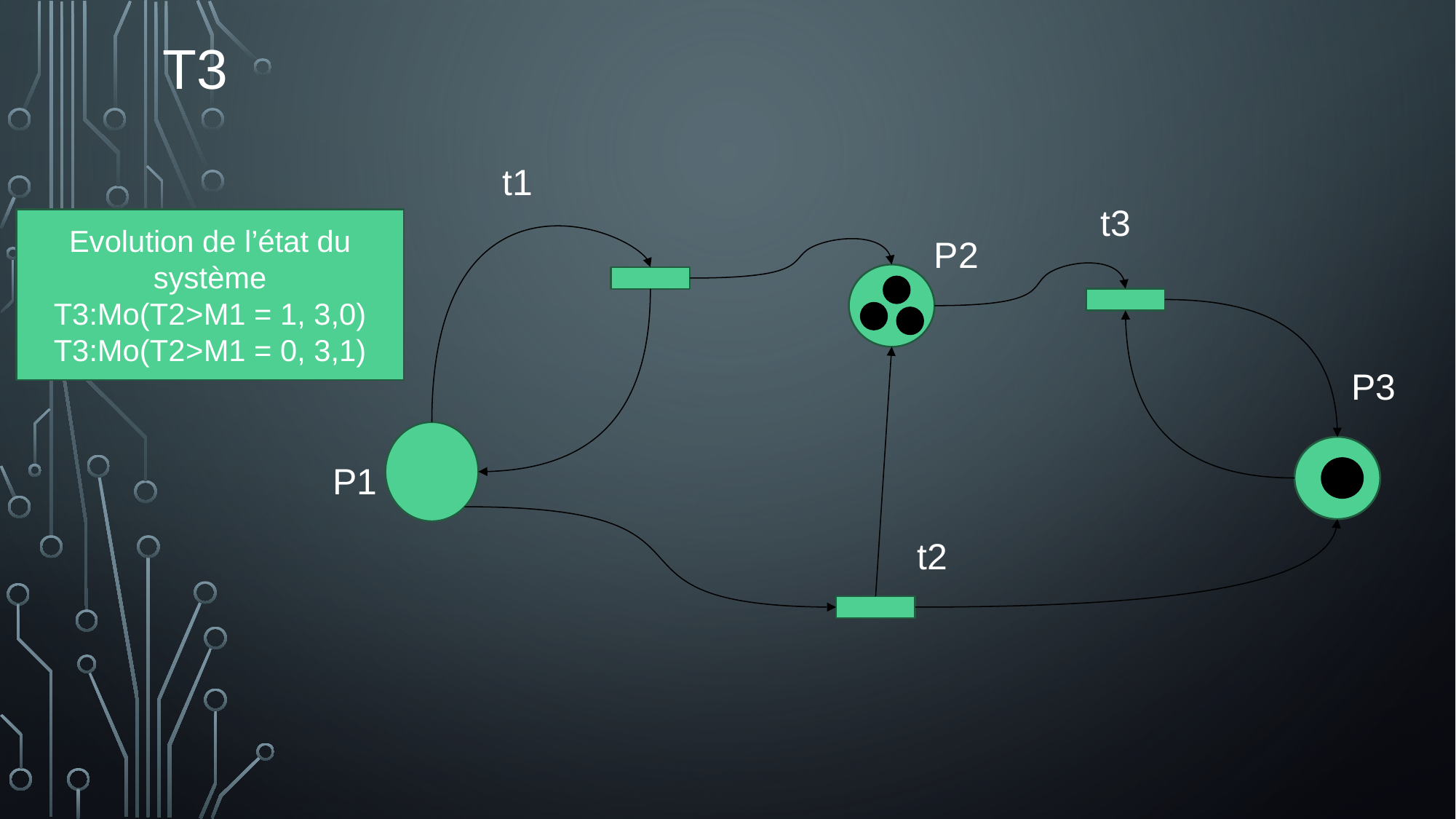

# T3
t1
t3
Evolution de l’état du système
T3:Mo(T2>M1 = 1, 3,0)
T3:Mo(T2>M1 = 0, 3,1)
P2

P3

P1

t2